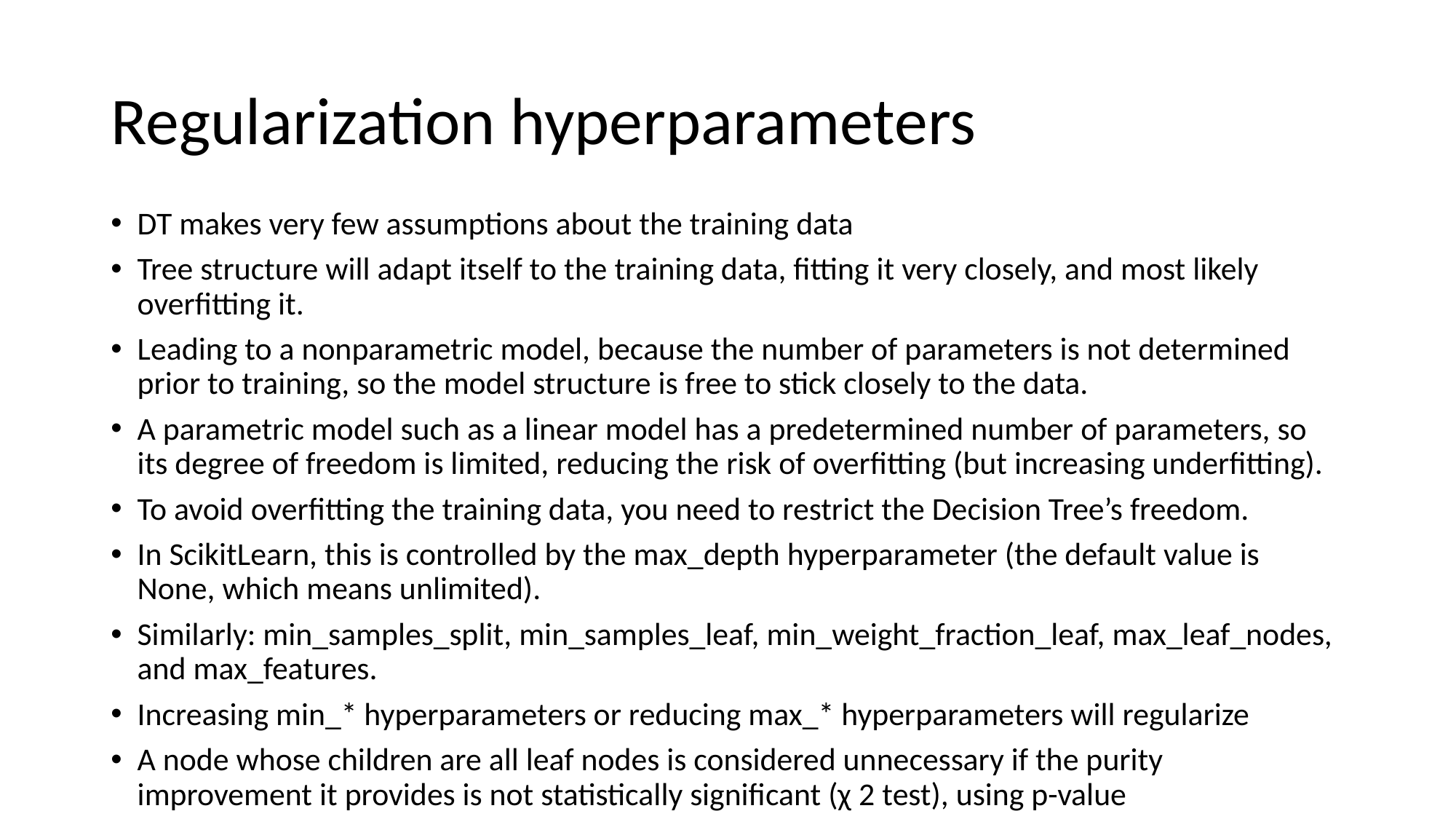

# Regularization hyperparameters
DT makes very few assumptions about the training data
Tree structure will adapt itself to the training data, fitting it very closely, and most likely overfitting it.
Leading to a nonparametric model, because the number of parameters is not determined prior to training, so the model structure is free to stick closely to the data.
A parametric model such as a linear model has a predetermined number of parameters, so its degree of freedom is limited, reducing the risk of overfitting (but increasing underfitting).
To avoid overfitting the training data, you need to restrict the Decision Tree’s freedom.
In ScikitLearn, this is controlled by the max_depth hyperparameter (the default value is None, which means unlimited).
Similarly: min_samples_split, min_samples_leaf, min_weight_fraction_leaf, max_leaf_nodes, and max_features.
Increasing min_* hyperparameters or reducing max_* hyperparameters will regularize
A node whose children are all leaf nodes is considered unnecessary if the purity improvement it provides is not statistically significant (χ 2 test), using p-value